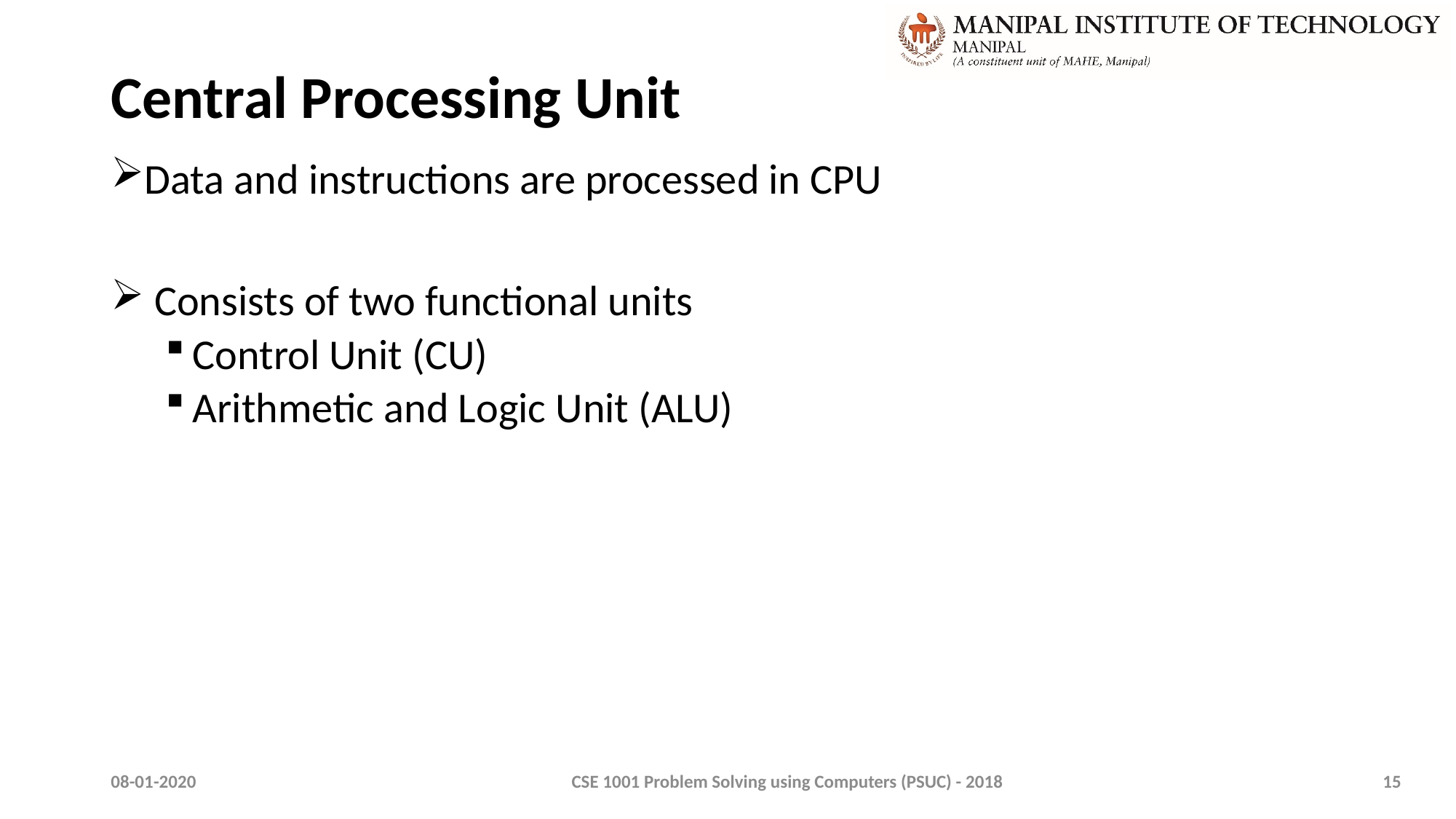

# Central Processing Unit
Data and instructions are processed in CPU

 Consists of two functional units
Control Unit (CU)
Arithmetic and Logic Unit (ALU)

08-01-2020
CSE 1001 Problem Solving using Computers (PSUC) - 2018
15